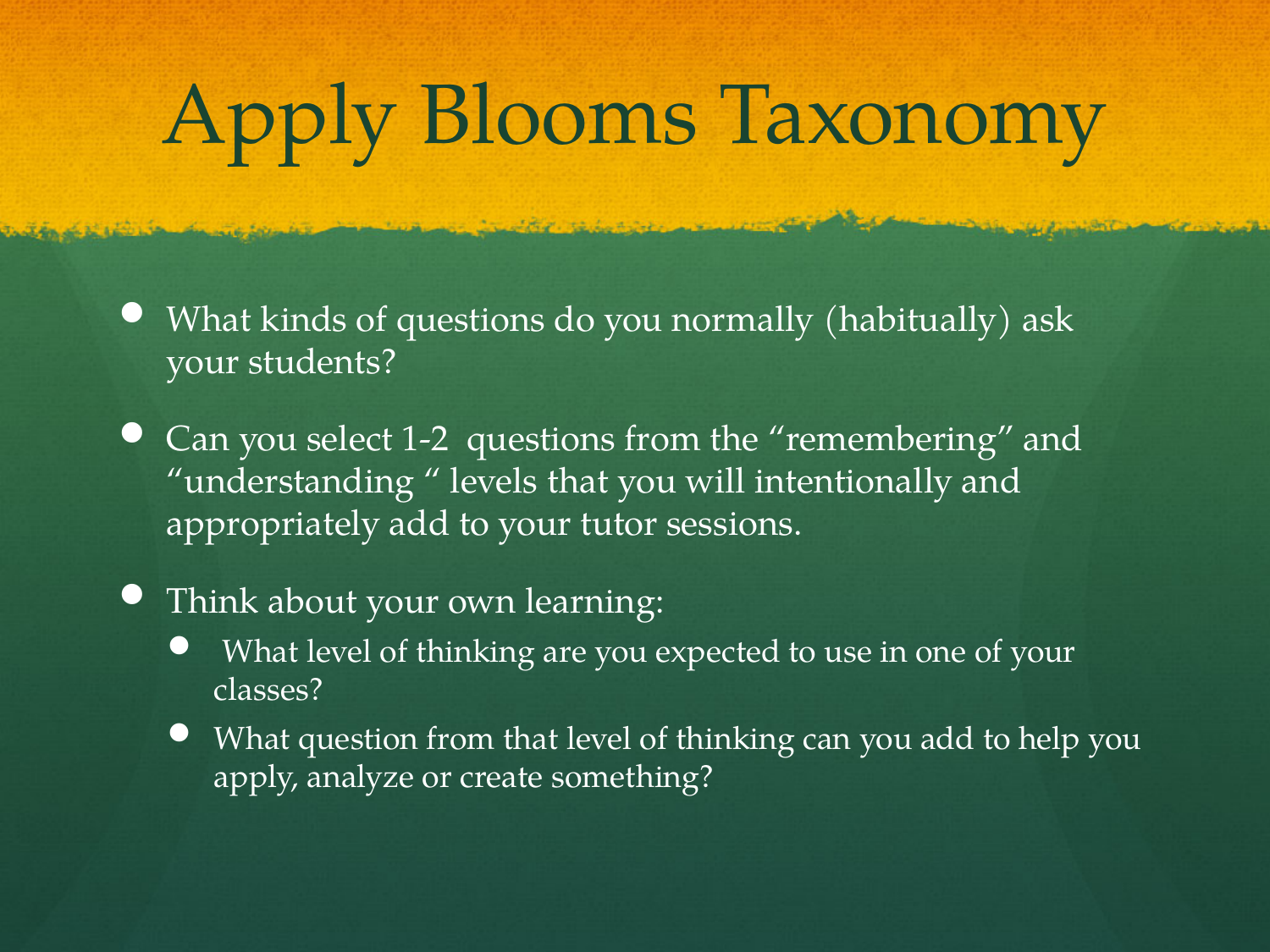

# Apply Blooms Taxonomy
What kinds of questions do you normally (habitually) ask your students?
Can you select 1-2  questions from the “remembering” and “understanding “ levels that you will intentionally and appropriately add to your tutor sessions.
Think about your own learning:
 What level of thinking are you expected to use in one of your classes?
What question from that level of thinking can you add to help you apply, analyze or create something?